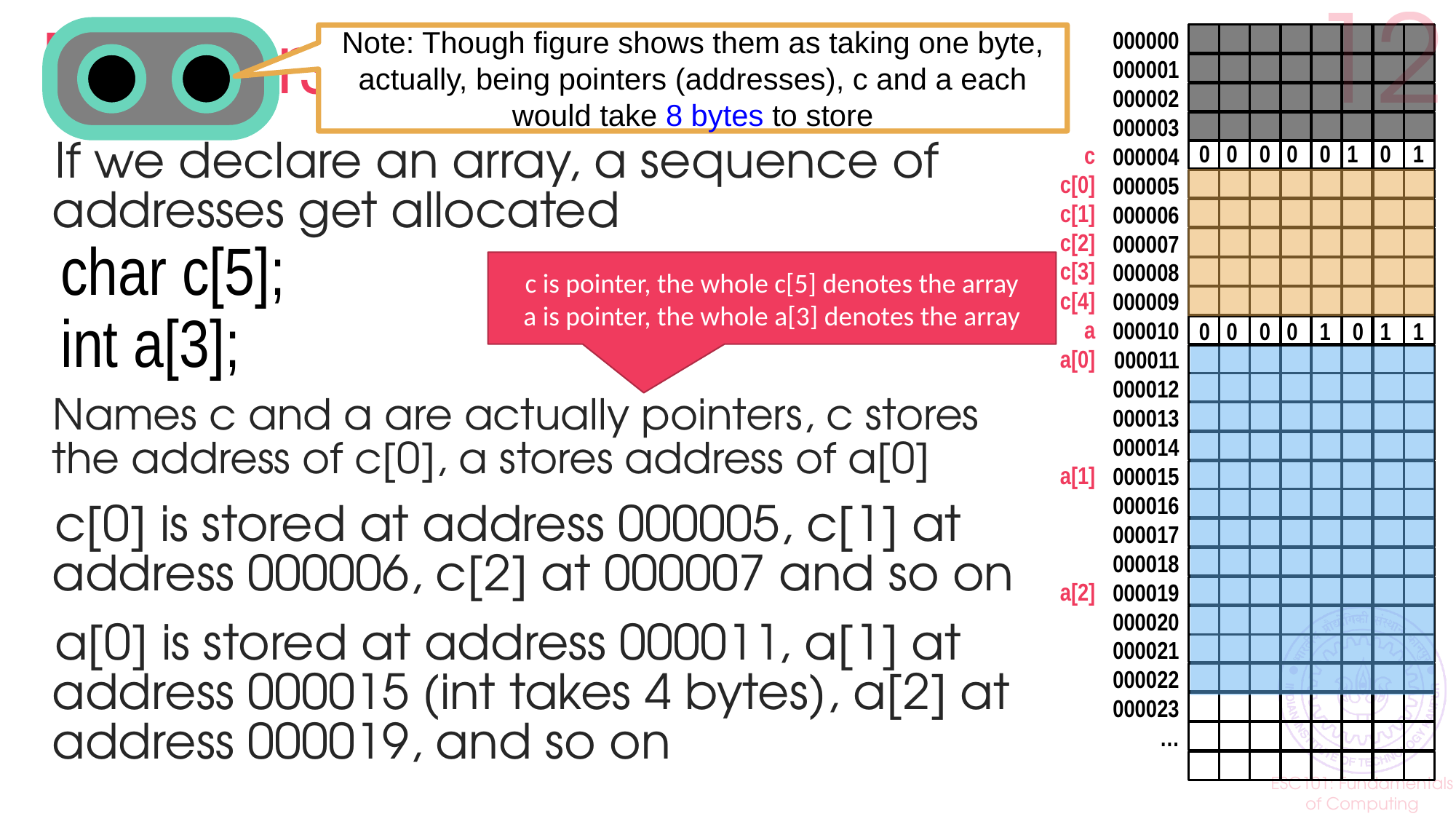

# Pointers and Arrays
12
000000
000001
000002
000003
000004
000005
000006
000007
000008
000009
000010
000011
000012
000013
000014
000015
000016
000017
000018
000019
000020
000021
000022
000023
…

Note: Though figure shows them as taking one byte, actually, being pointers (addresses), c and a each would take 8 bytes to store
If we declare an array, a sequence of
addresses get allocated

Names c and a are actually pointers, c stores the address of c[0], a stores address of a[0]
c[0] is stored at address 000005, c[1] at
address 000006, c[2] at 000007 and so on
a[0] is stored at address 000011, a[1] at
address 000015 (int takes 4 bytes), a[2] at
address 000019, and so on

0   0    0   0    0   1    0    1
c
c[0]
c[1]
c[2]
c[3]
c[4]

char c[5];
c is pointer, the whole c[5] denotes the array
    a is pointer, the whole a[3] denotes the array
int a[3];
a
a[0]

a[1]

a[2]
0   0    0   0    1    0   1    1